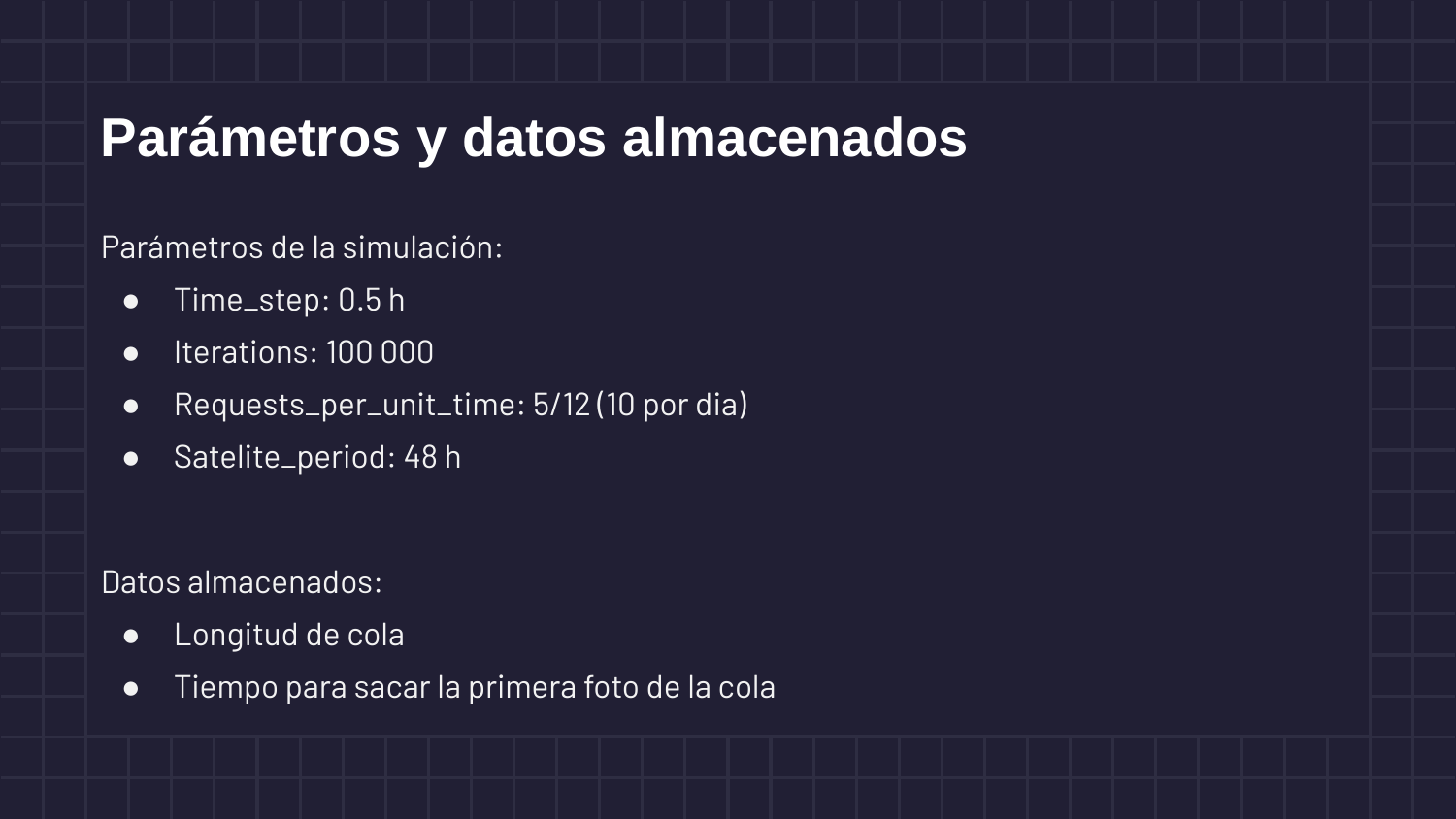

# Parámetros y datos almacenados
Parámetros de la simulación:
Time_step: 0.5 h
Iterations: 100 000
Requests_per_unit_time: 5/12 (10 por dia)
Satelite_period: 48 h

Datos almacenados:
Longitud de cola
Tiempo para sacar la primera foto de la cola